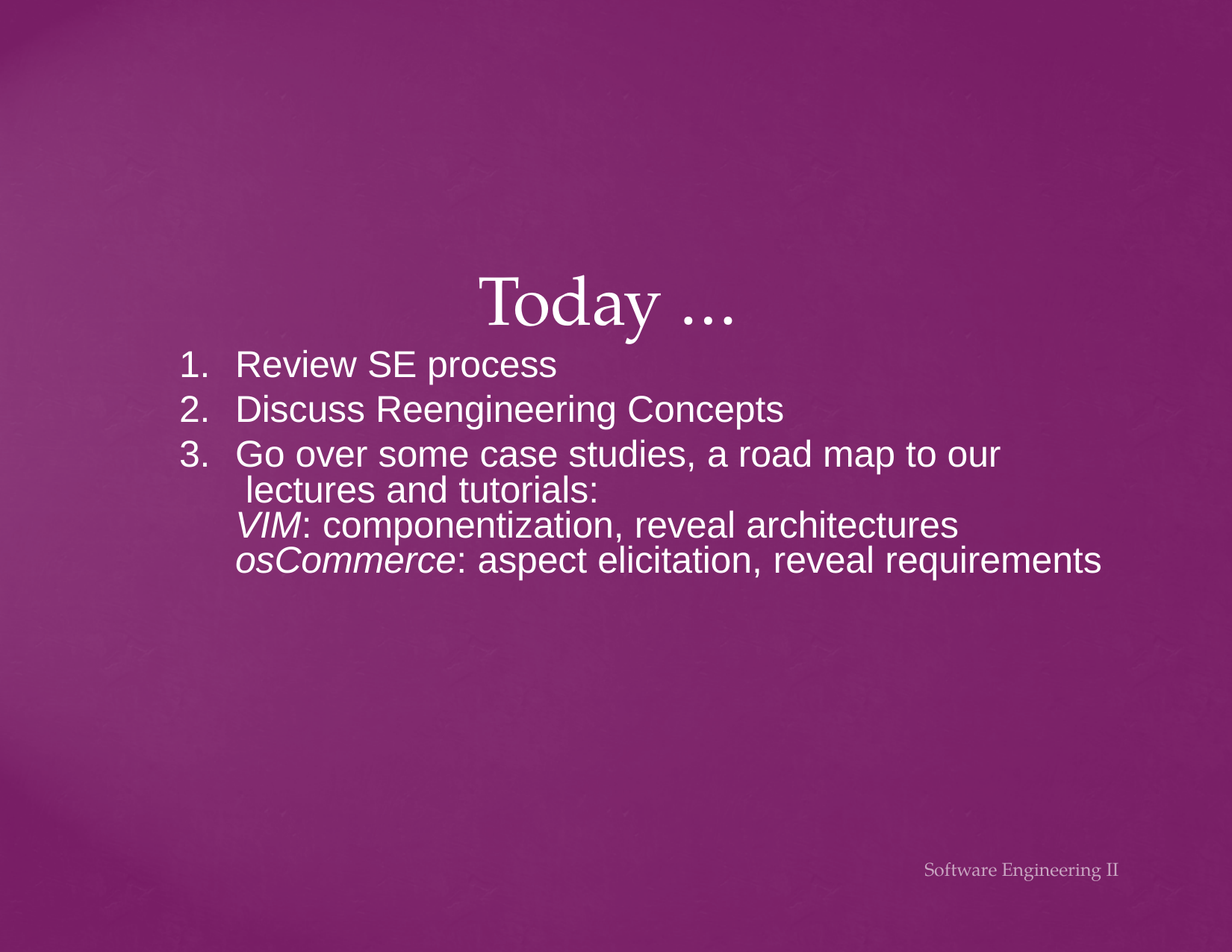

# Today …
Review SE process
Discuss Reengineering Concepts
Go over some case studies, a road map to our  lectures and tutorials:
VIM: componentization, reveal architectures  osCommerce: aspect elicitation, reveal requirements
Software Engineering II